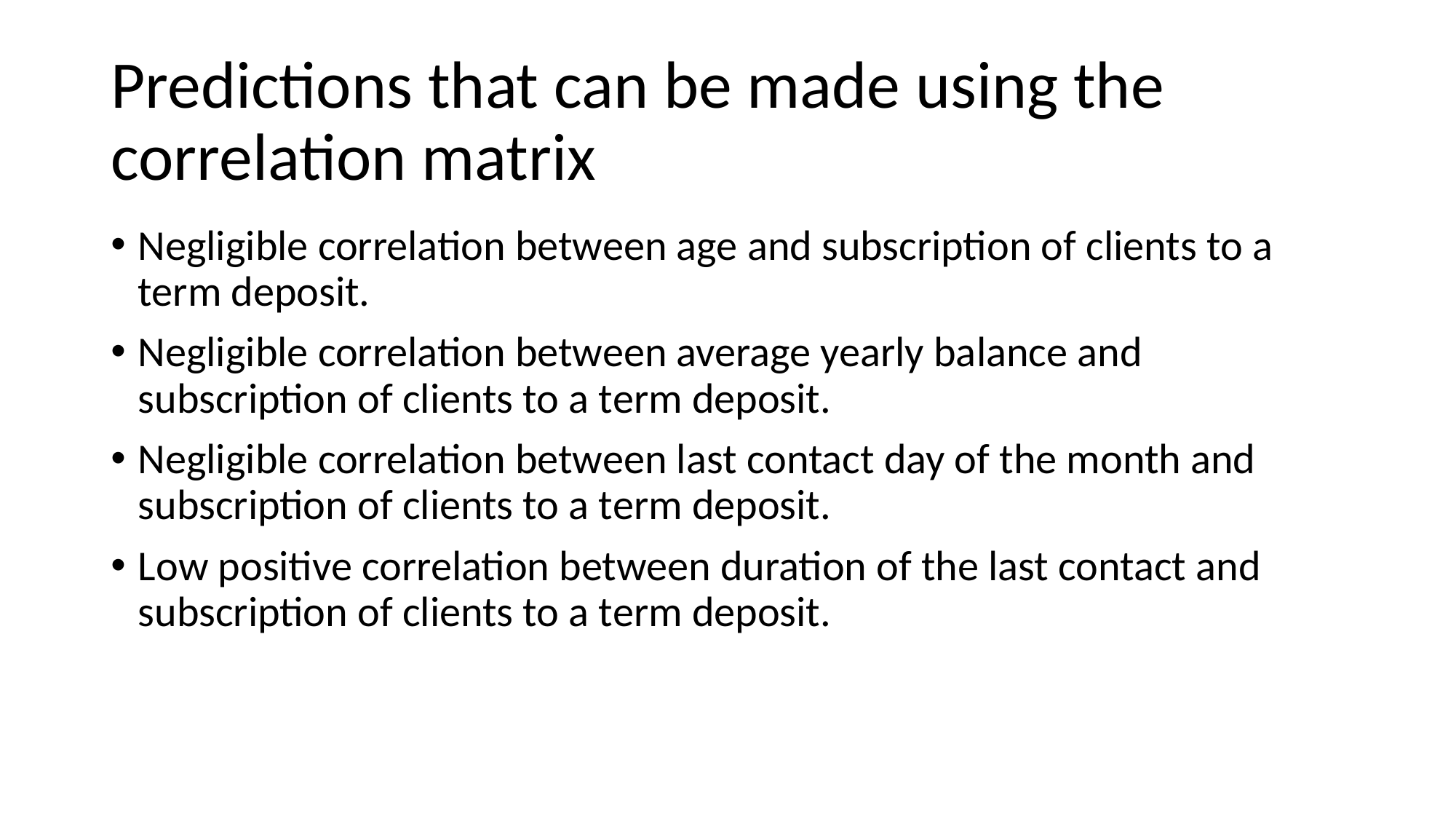

# Predictions that can be made using the correlation matrix
Negligible correlation between age and subscription of clients to a term deposit.
Negligible correlation between average yearly balance and subscription of clients to a term deposit.
Negligible correlation between last contact day of the month and subscription of clients to a term deposit.
Low positive correlation between duration of the last contact and subscription of clients to a term deposit.